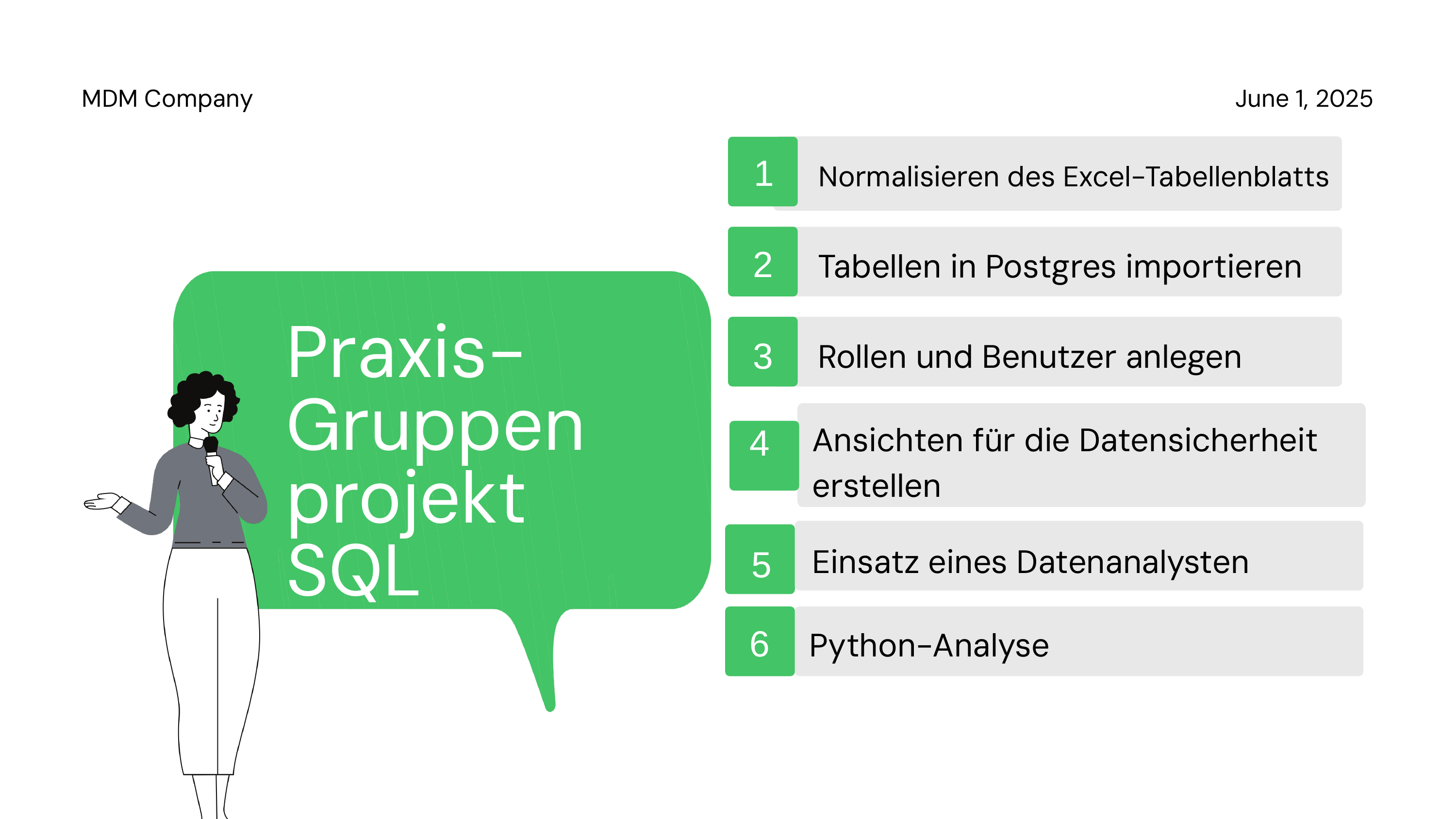

MDM Company
June 1, 2025

Normalisieren des Excel-Tabellenblatts

1

Tabellen in Postgres importieren
2

Praxis-Gruppenprojekt SQL

Rollen und Benutzer anlegen
3

Ansichten für die Datensicherheit erstellen

4

Einsatz eines Datenanalysten
5

Python-Analyse
6